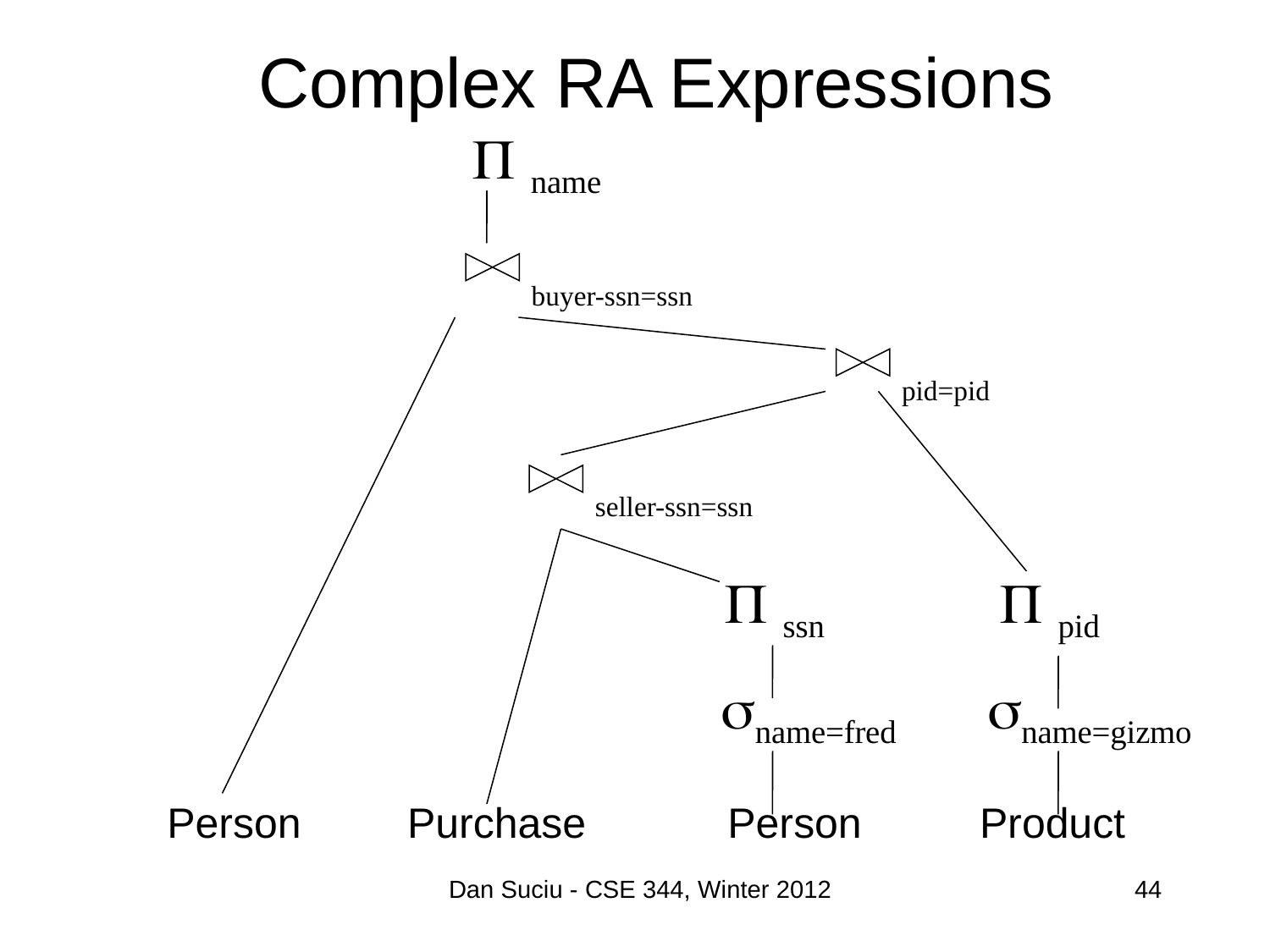

# Complex RA Expressions
Π name

buyer-ssn=ssn

pid=pid

seller-ssn=ssn

Π ssn
Π pid

 σname=fred
 σname=gizmo

     Person         Purchase            Person          Product

Dan Suciu - CSE 344, Winter 2012
44